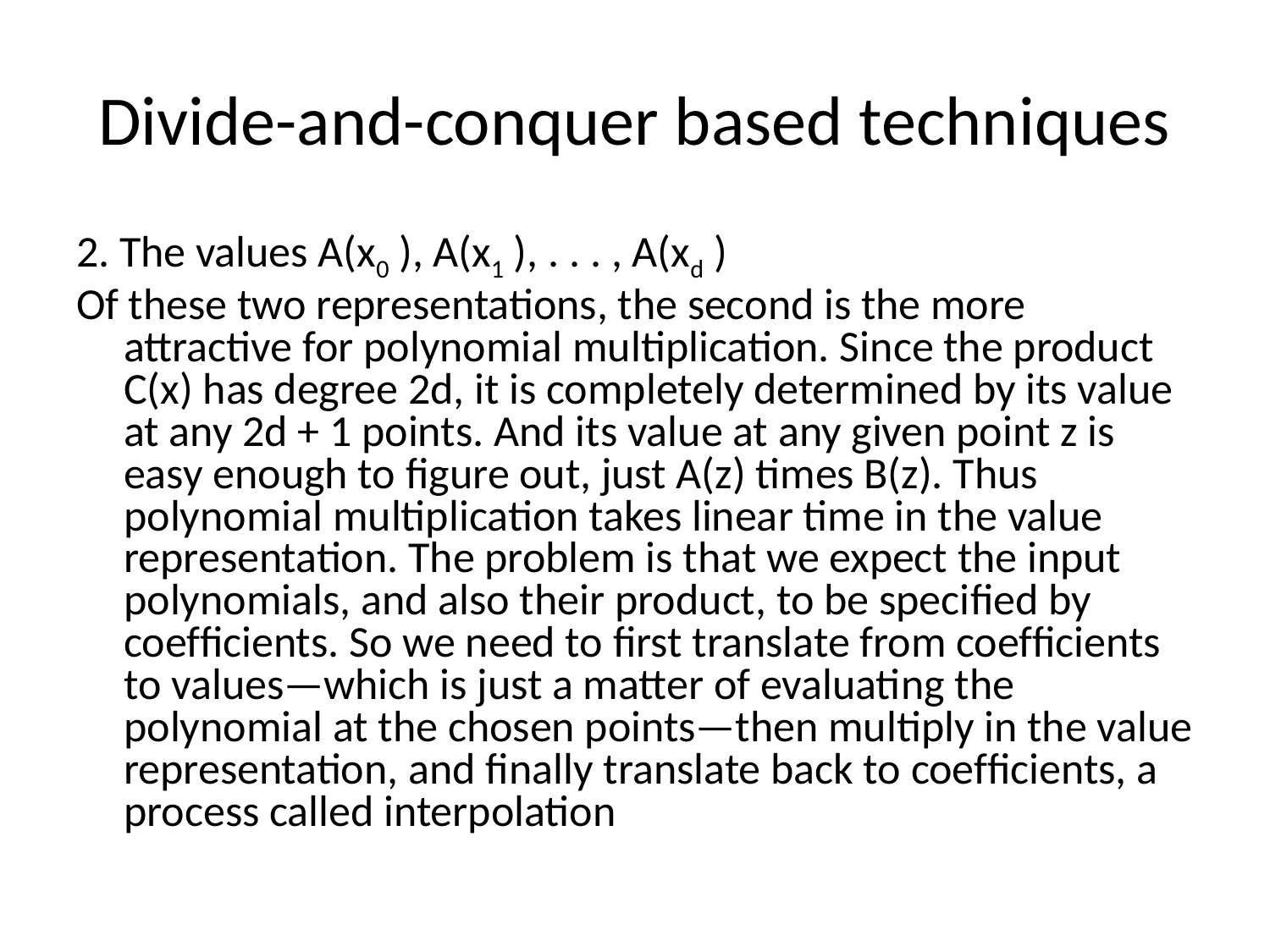

# Divide-and-conquer based techniques
2. The values A(x0 ), A(x1 ), . . . , A(xd )
Of these two representations, the second is the more attractive for polynomial multiplication. Since the product C(x) has degree 2d, it is completely determined by its value at any 2d + 1 points. And its value at any given point z is easy enough to ﬁgure out, just A(z) times B(z). Thus polynomial multiplication takes linear time in the value representation. The problem is that we expect the input polynomials, and also their product, to be speciﬁed by coefﬁcients. So we need to ﬁrst translate from coefﬁcients to values—which is just a matter of evaluating the polynomial at the chosen points—then multiply in the value representation, and ﬁnally translate back to coefﬁcients, a process called interpolation